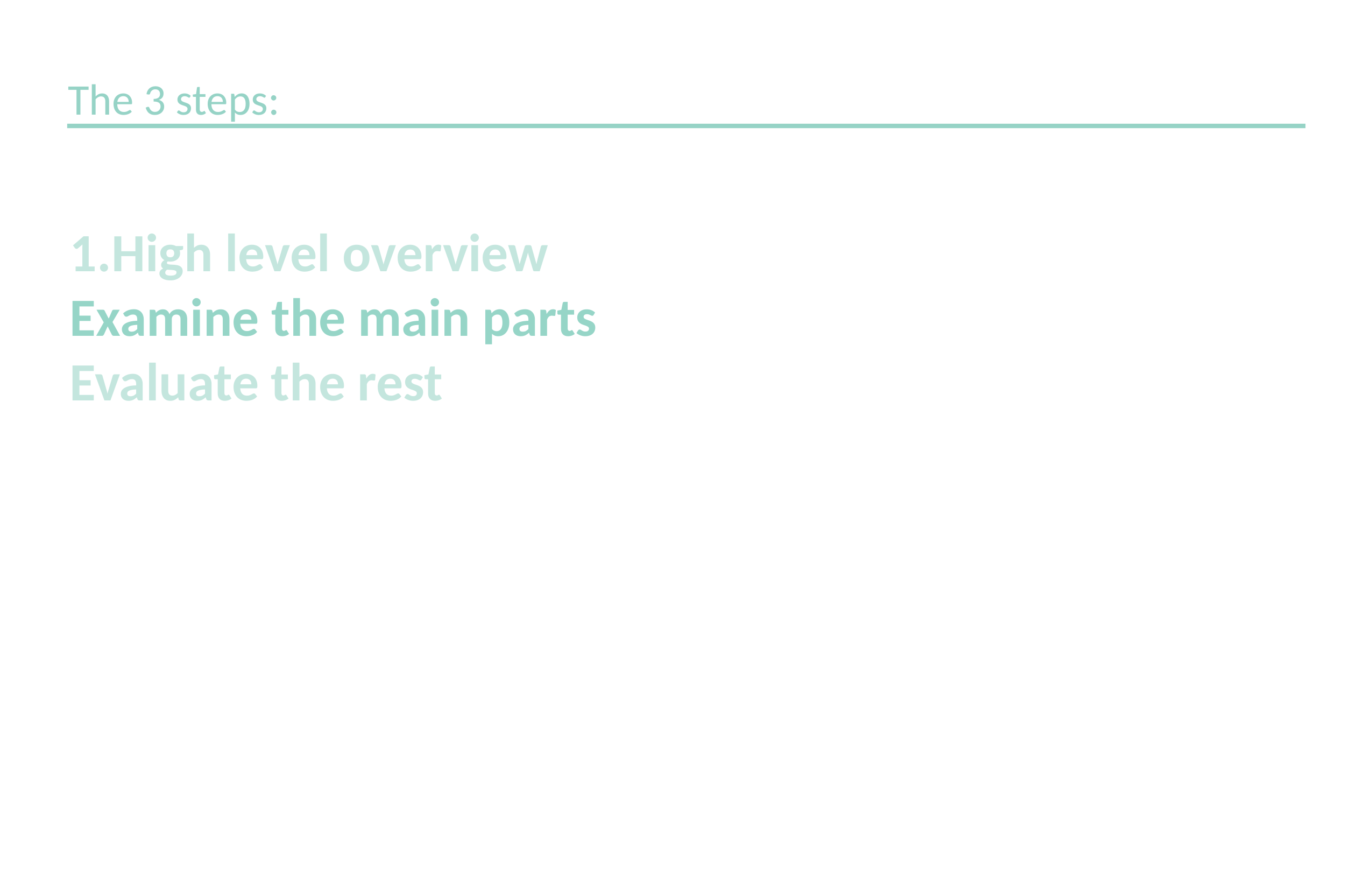

The 3 steps:

# High level overview
Examine the main parts
Evaluate the rest